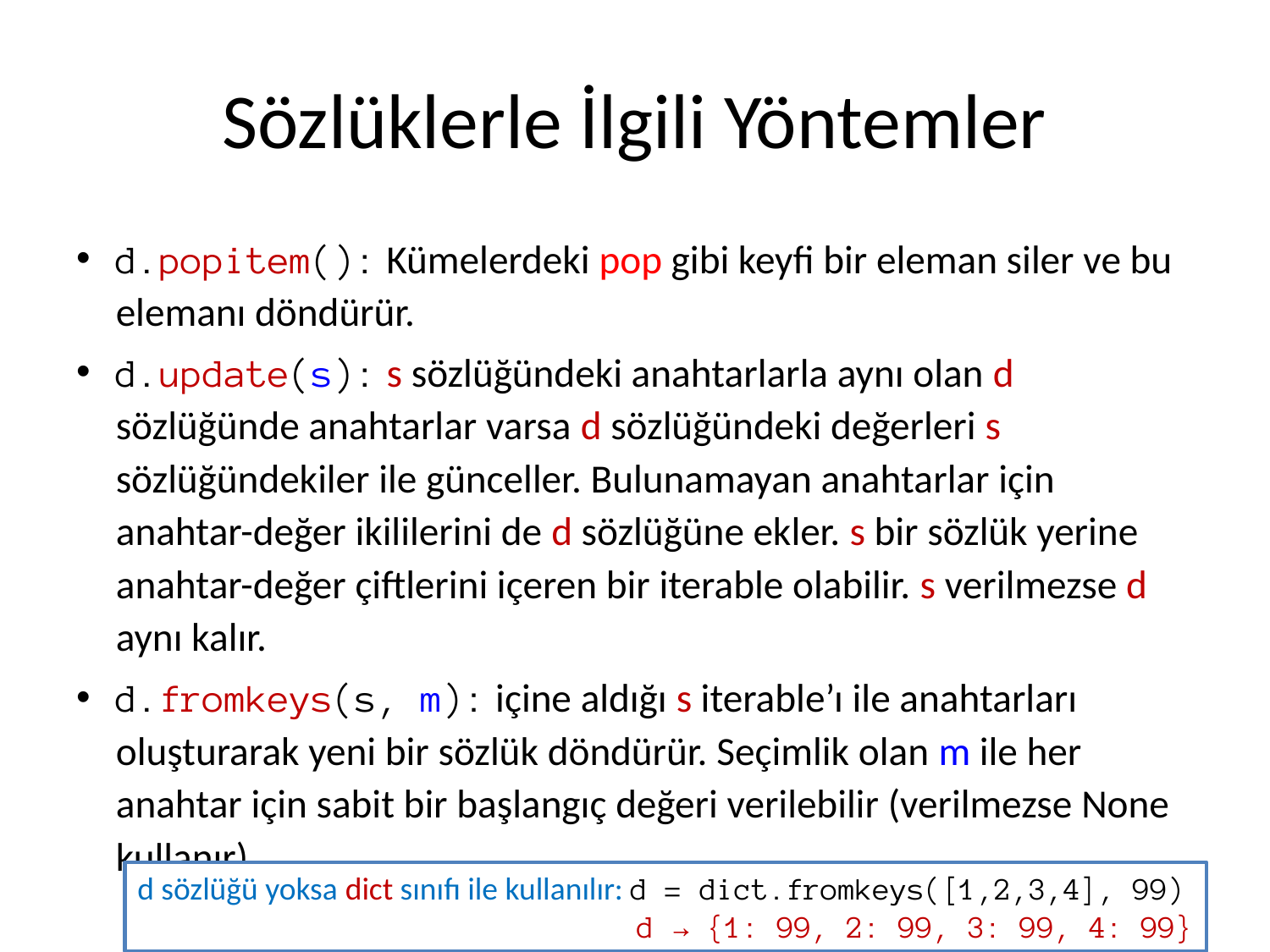

# Sözlüklerle İlgili Yöntemler
d.popitem(): Kümelerdeki pop gibi keyfi bir eleman siler ve bu elemanı döndürür.
d.update(s): s sözlüğündeki anahtarlarla aynı olan d sözlüğünde anahtarlar varsa d sözlüğündeki değerleri s sözlüğündekiler ile günceller. Bulunamayan anahtarlar için anahtar-değer ikililerini de d sözlüğüne ekler. s bir sözlük yerine anahtar-değer çiftlerini içeren bir iterable olabilir. s verilmezse d aynı kalır.
d.fromkeys(s, m): içine aldığı s iterable’ı ile anahtarları oluşturarak yeni bir sözlük döndürür. Seçimlik olan m ile her anahtar için sabit bir başlangıç değeri verilebilir (verilmezse None kullanır)
d sözlüğü yoksa dict sınıfı ile kullanılır: d = dict.fromkeys([1,2,3,4], 99)
d → {1: 99, 2: 99, 3: 99, 4: 99}